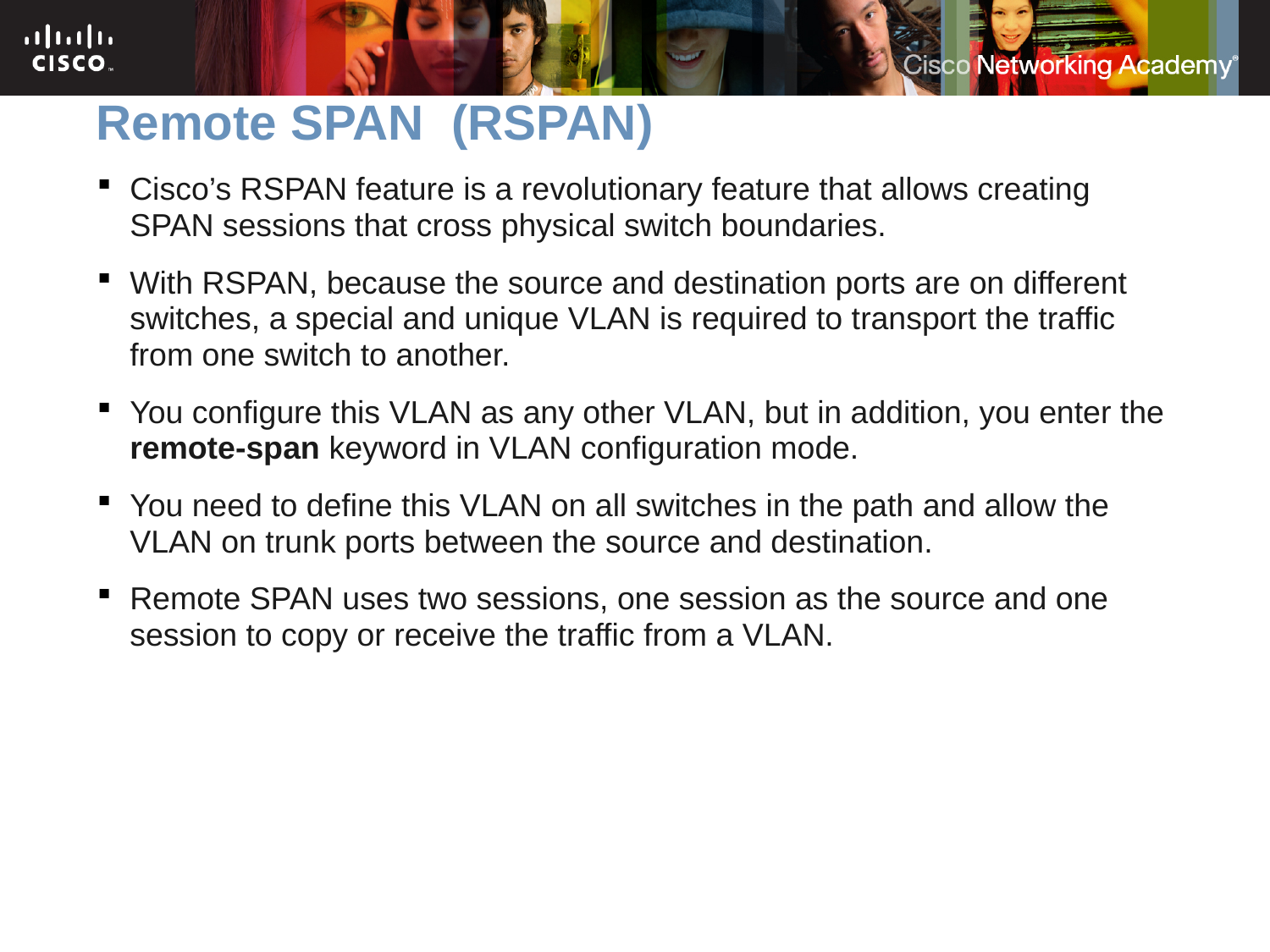

# Remote SPAN  (RSPAN)
Cisco’s RSPAN feature is a revolutionary feature that allows creating SPAN sessions that cross physical switch boundaries.
With RSPAN, because the source and destination ports are on different switches, a special and unique VLAN is required to transport the traffic from one switch to another.
You configure this VLAN as any other VLAN, but in addition, you enter the remote-span keyword in VLAN configuration mode.
You need to define this VLAN on all switches in the path and allow the VLAN on trunk ports between the source and destination.
Remote SPAN uses two sessions, one session as the source and one session to copy or receive the traffic from a VLAN.